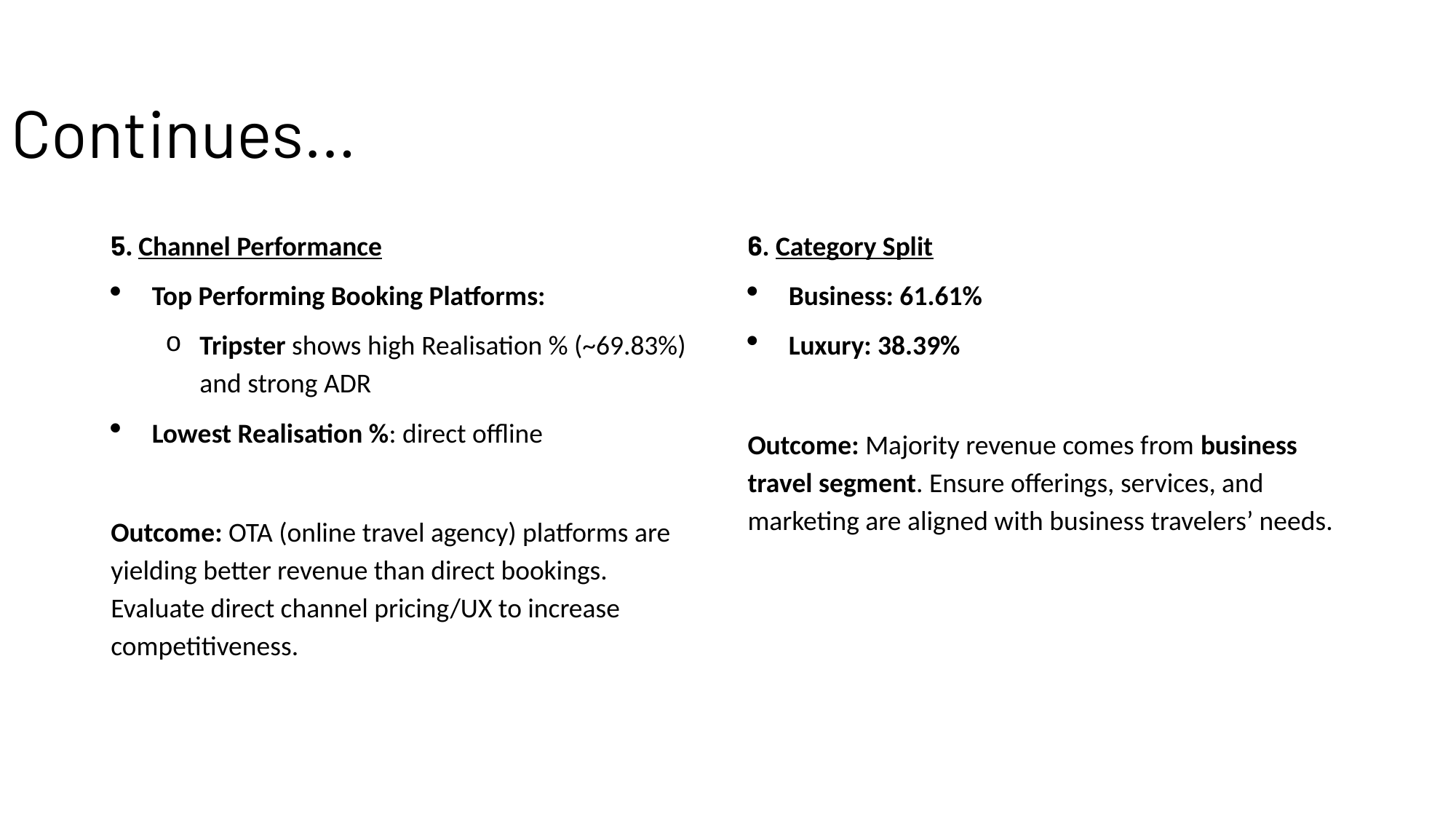

# Continues…
5. Channel Performance
Top Performing Booking Platforms:
Tripster shows high Realisation % (~69.83%) and strong ADR
Lowest Realisation %: direct offline

Outcome: OTA (online travel agency) platforms are yielding better revenue than direct bookings. Evaluate direct channel pricing/UX to increase competitiveness.

6. Category Split
Business: 61.61%
Luxury: 38.39%

Outcome: Majority revenue comes from business travel segment. Ensure offerings, services, and marketing are aligned with business travelers’ needs.